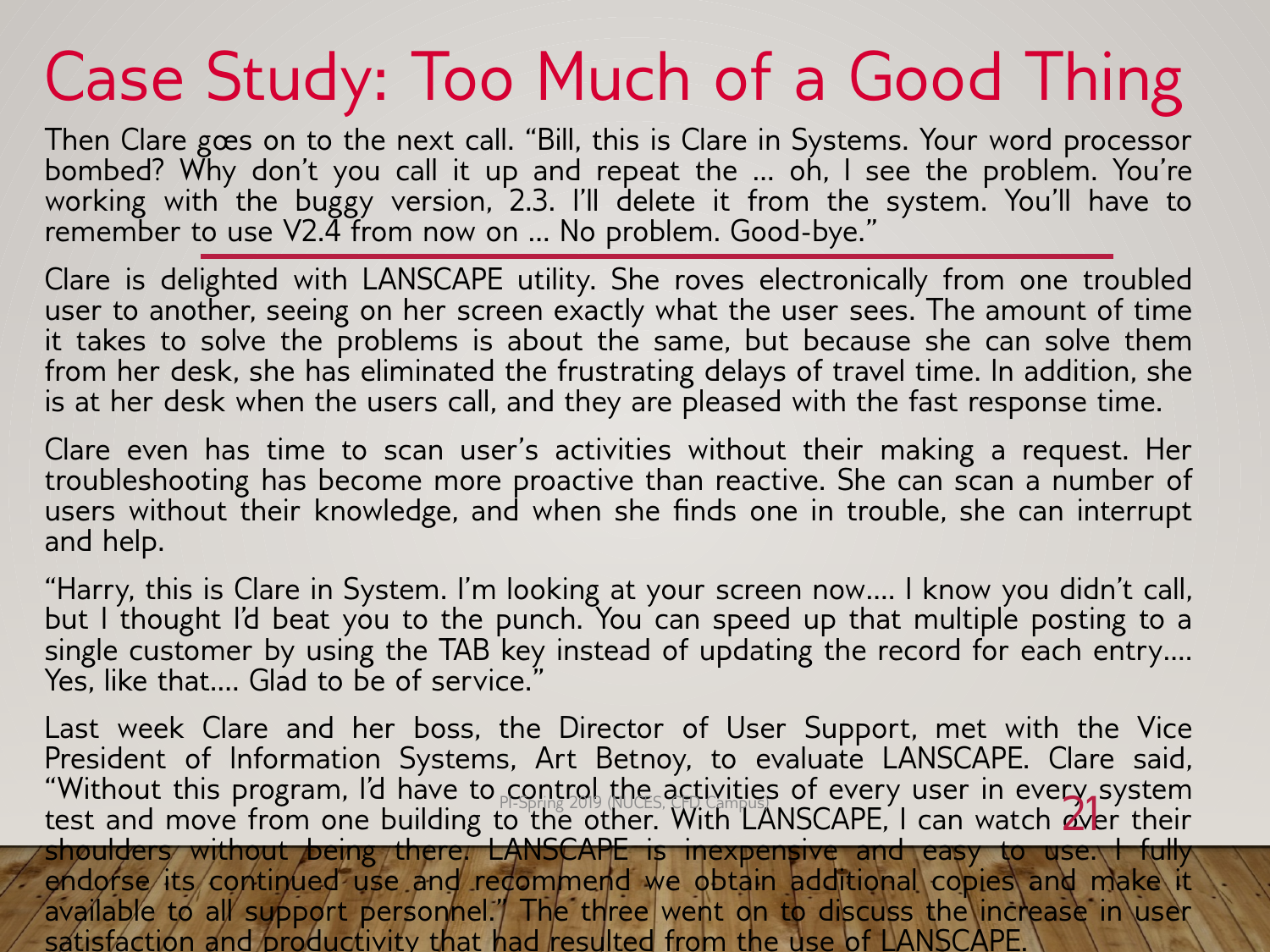

Case Study: Too Much of a Good Thing
Then Clare goes on to the next call. “Bill, this is Clare in Systems. Your word processor bombed? Why don’t you call it up and repeat the … oh, I see the problem. You’re working with the buggy version, 2.3. I’ll delete it from the system. You’ll have to remember to use V2.4 from now on … No problem. Good-bye.”
Clare is delighted with LANSCAPE utility. She roves electronically from one troubled user to another, seeing on her screen exactly what the user sees. The amount of time it takes to solve the problems is about the same, but because she can solve them from her desk, she has eliminated the frustrating delays of travel time. In addition, she is at her desk when the users call, and they are pleased with the fast response time.
Clare even has time to scan user’s activities without their making a request. Her troubleshooting has become more proactive than reactive. She can scan a number of users without their knowledge, and when she finds one in trouble, she can interrupt and help.
“Harry, this is Clare in System. I’m looking at your screen now…. I know you didn’t call, but I thought I’d beat you to the punch. You can speed up that multiple posting to a single customer by using the TAB key instead of updating the record for each entry…. Yes, like that…. Glad to be of service.”
Last week Clare and her boss, the Director of User Support, met with the Vice President of Information Systems, Art Betnoy, to evaluate LANSCAPE. Clare said, “Without this program, I’d have to control the activities of every user in every system test and move from one building to the other. With LANSCAPE, I can watch over their shoulders without being there. LANSCAPE is inexpensive and easy to use. I fully endorse its continued use and recommend we obtain additional copies and make it available to all support personnel.” The three went on to discuss the increase in user satisfaction and productivity that had resulted from the use of LANSCAPE.
21
PI-Spring 2019 (NUCES, CFD Campus)